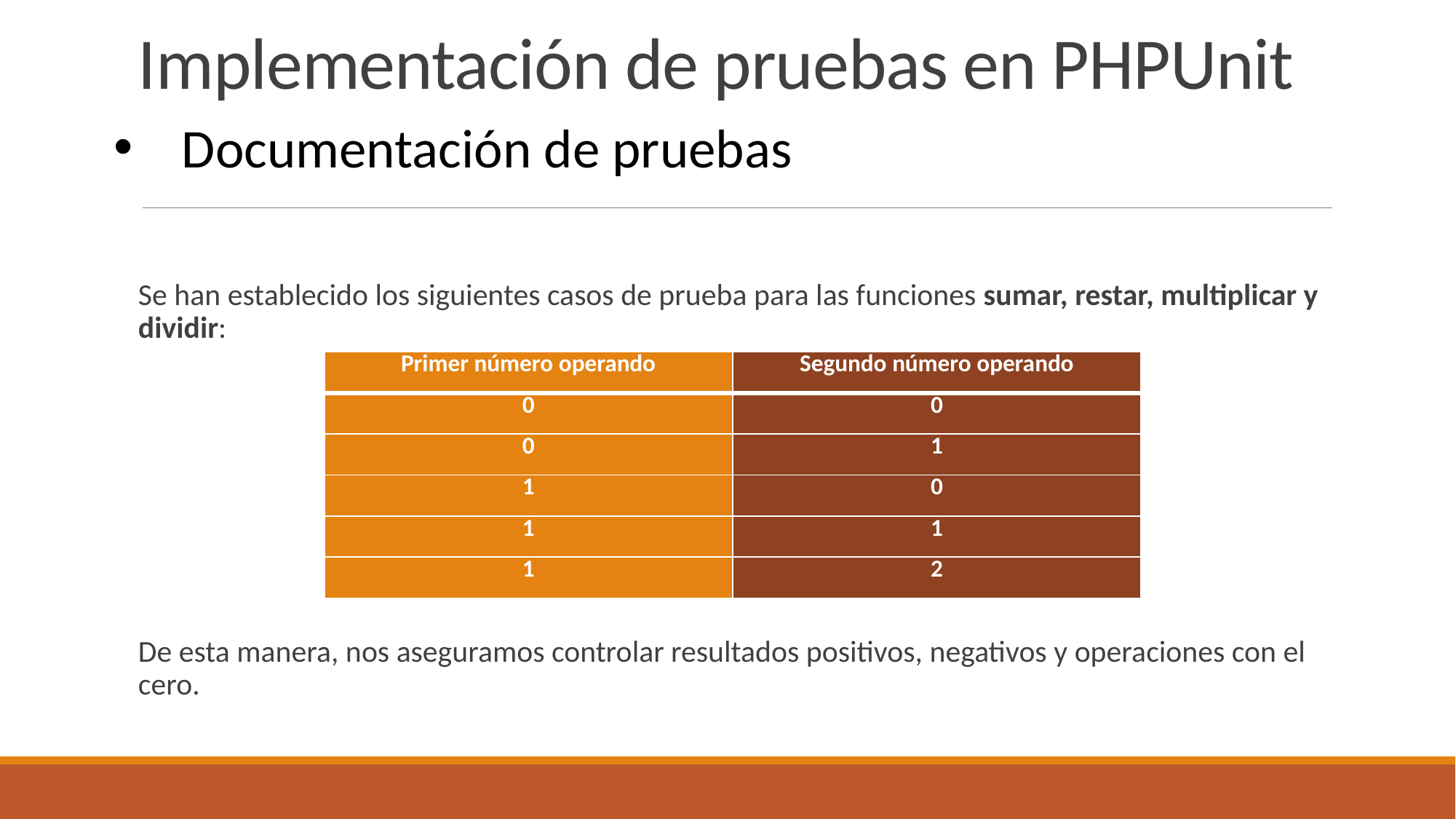

# Implementación de pruebas en PHPUnit
Documentación de pruebas
Se han establecido los siguientes casos de prueba para las funciones sumar, restar, multiplicar y dividir:

De esta manera, nos aseguramos controlar resultados positivos, negativos y operaciones con el cero.

| Primer número operando | Segundo número operando |
| --- | --- |
| 0 | 0 |
| 0 | 1 |
| 1 | 0 |
| 1 | 1 |
| 1 | 2 |